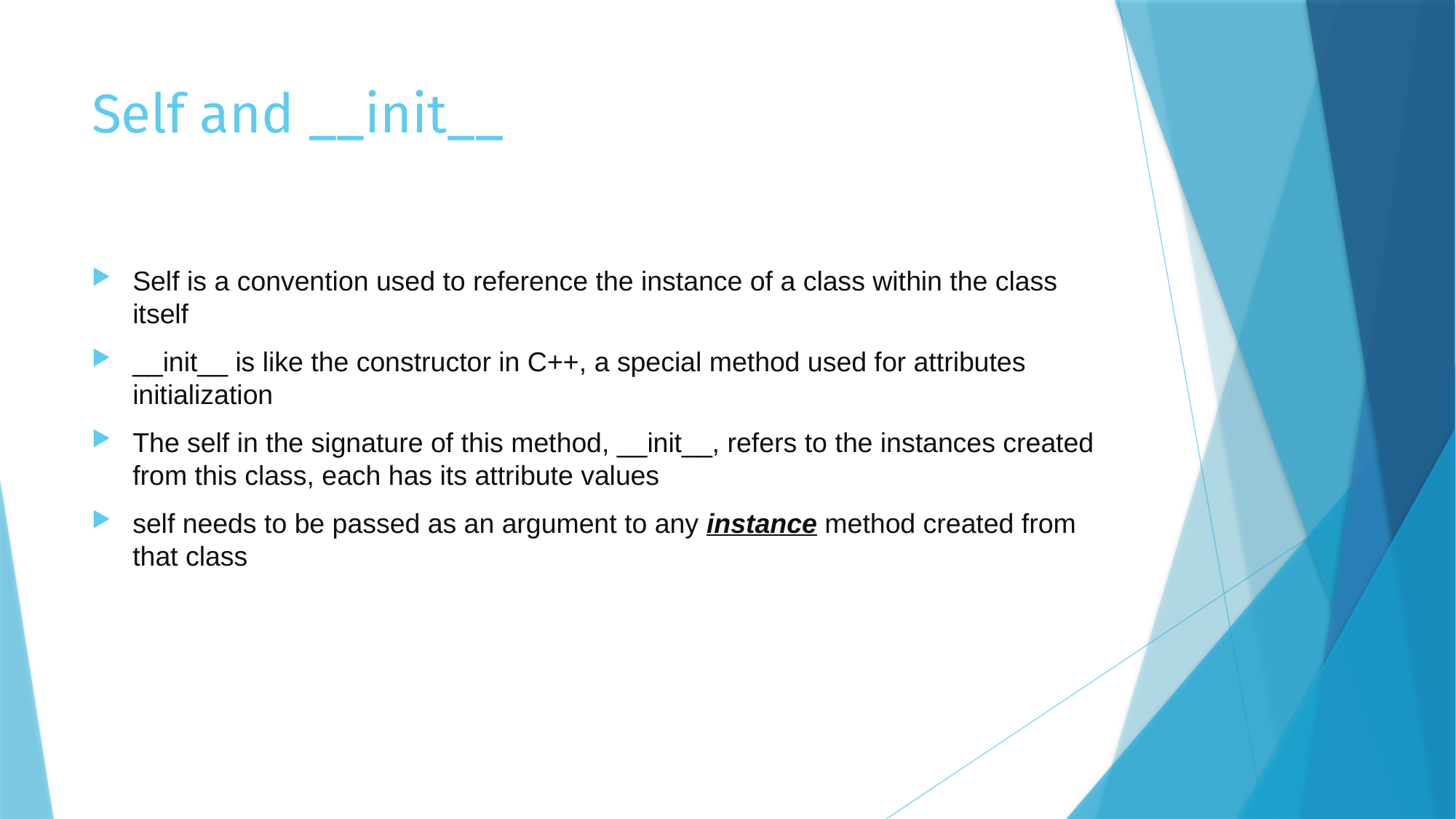

# Self and __init__
Self is a convention used to reference the instance of a class within the class itself
__init__ is like the constructor in C++, a special method used for attributes initialization
The self in the signature of this method, __init__, refers to the instances created from this class, each has its attribute values
self needs to be passed as an argument to any instance method created from that class